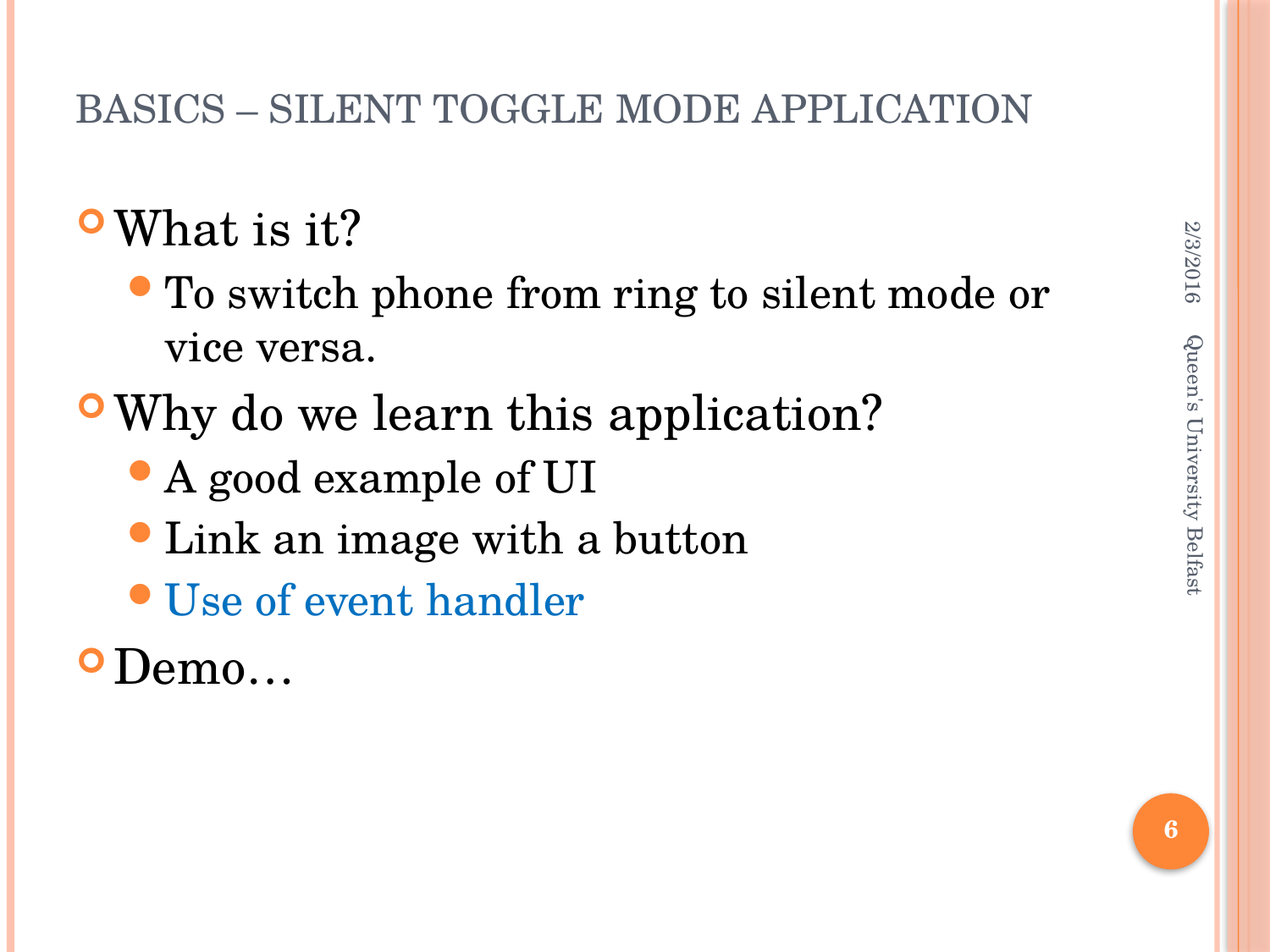

# basics – silent toggle mode application
2/3/2016
What is it?
To switch phone from ring to silent mode or vice versa.
Why do we learn this application?
A good example of UI
Link an image with a button
Use of event handler
Demo…

Queen's University Belfast
6